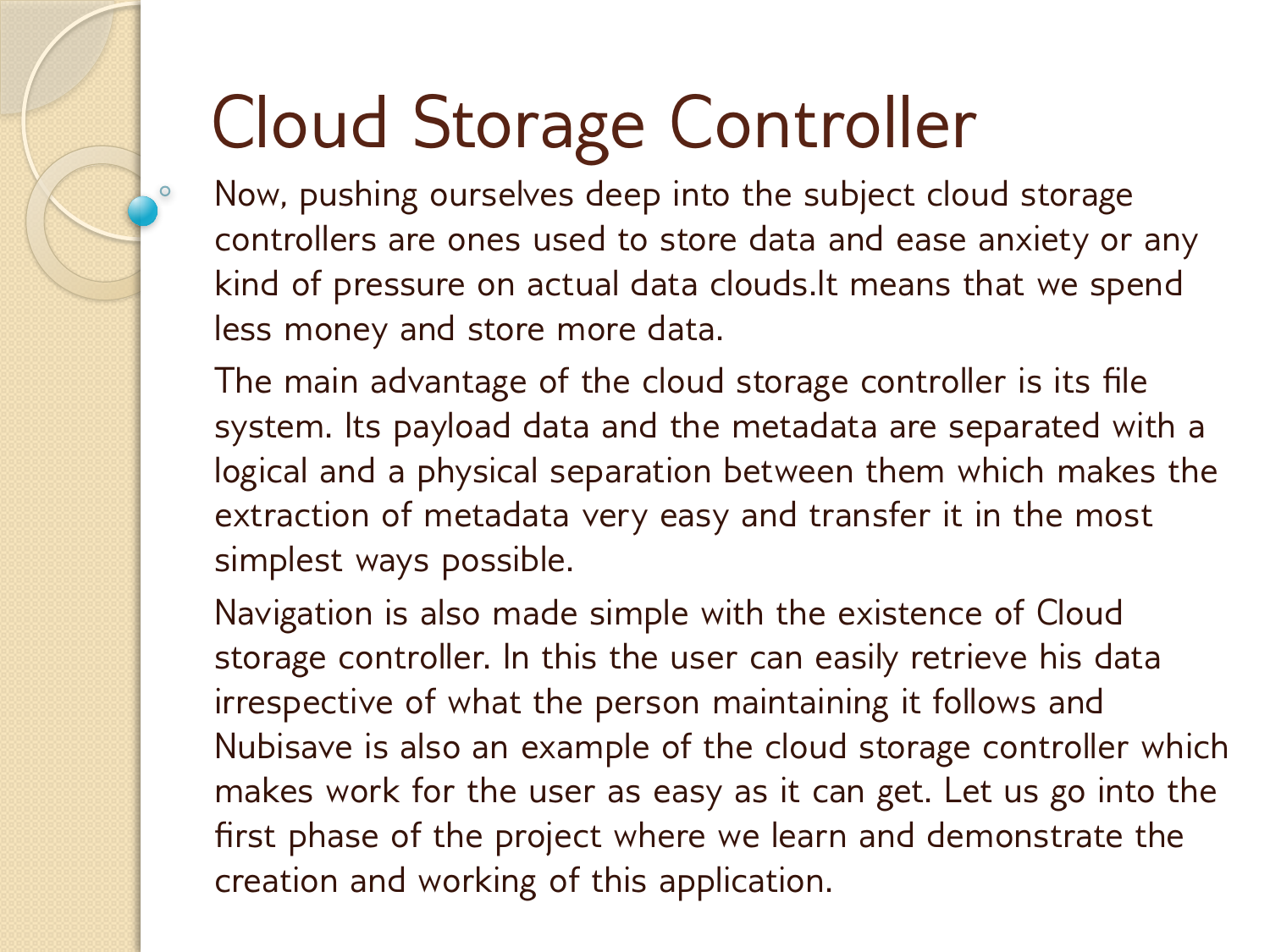

# Cloud Storage Controller
Now, pushing ourselves deep into the subject cloud storage controllers are ones used to store data and ease anxiety or any kind of pressure on actual data clouds.It means that we spend less money and store more data.
The main advantage of the cloud storage controller is its file system. Its payload data and the metadata are separated with a logical and a physical separation between them which makes the extraction of metadata very easy and transfer it in the most simplest ways possible.
Navigation is also made simple with the existence of Cloud storage controller. In this the user can easily retrieve his data irrespective of what the person maintaining it follows and Nubisave is also an example of the cloud storage controller which makes work for the user as easy as it can get. Let us go into the first phase of the project where we learn and demonstrate the creation and working of this application.